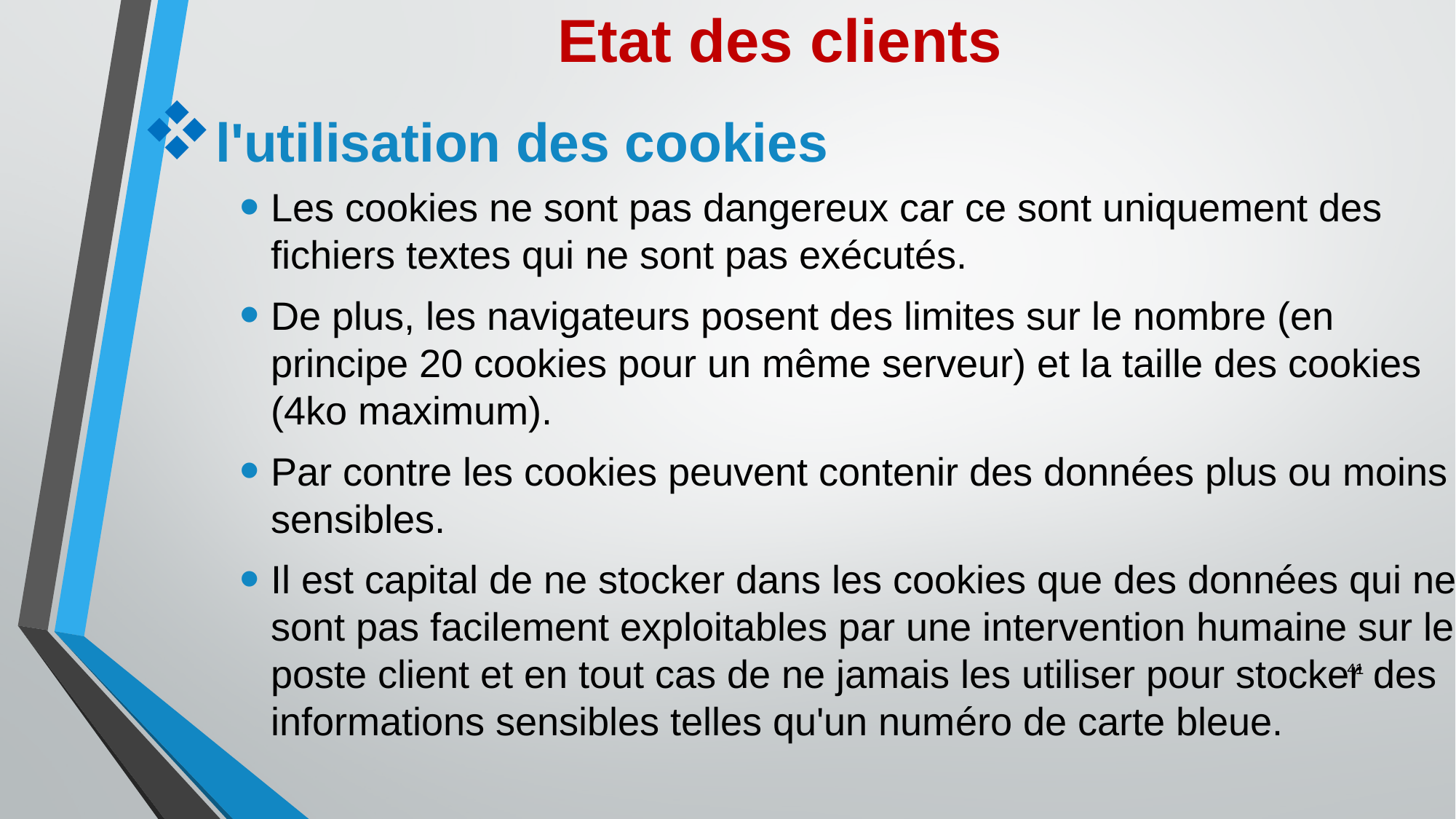

Etat des clients
l'utilisation des cookies
Les cookies ne sont pas dangereux car ce sont uniquement des fichiers textes qui ne sont pas exécutés.
De plus, les navigateurs posent des limites sur le nombre (en principe 20 cookies pour un même serveur) et la taille des cookies (4ko maximum).
Par contre les cookies peuvent contenir des données plus ou moins sensibles.
Il est capital de ne stocker dans les cookies que des données qui ne sont pas facilement exploitables par une intervention humaine sur le poste client et en tout cas de ne jamais les utiliser pour stocker des informations sensibles telles qu'un numéro de carte bleue.
41